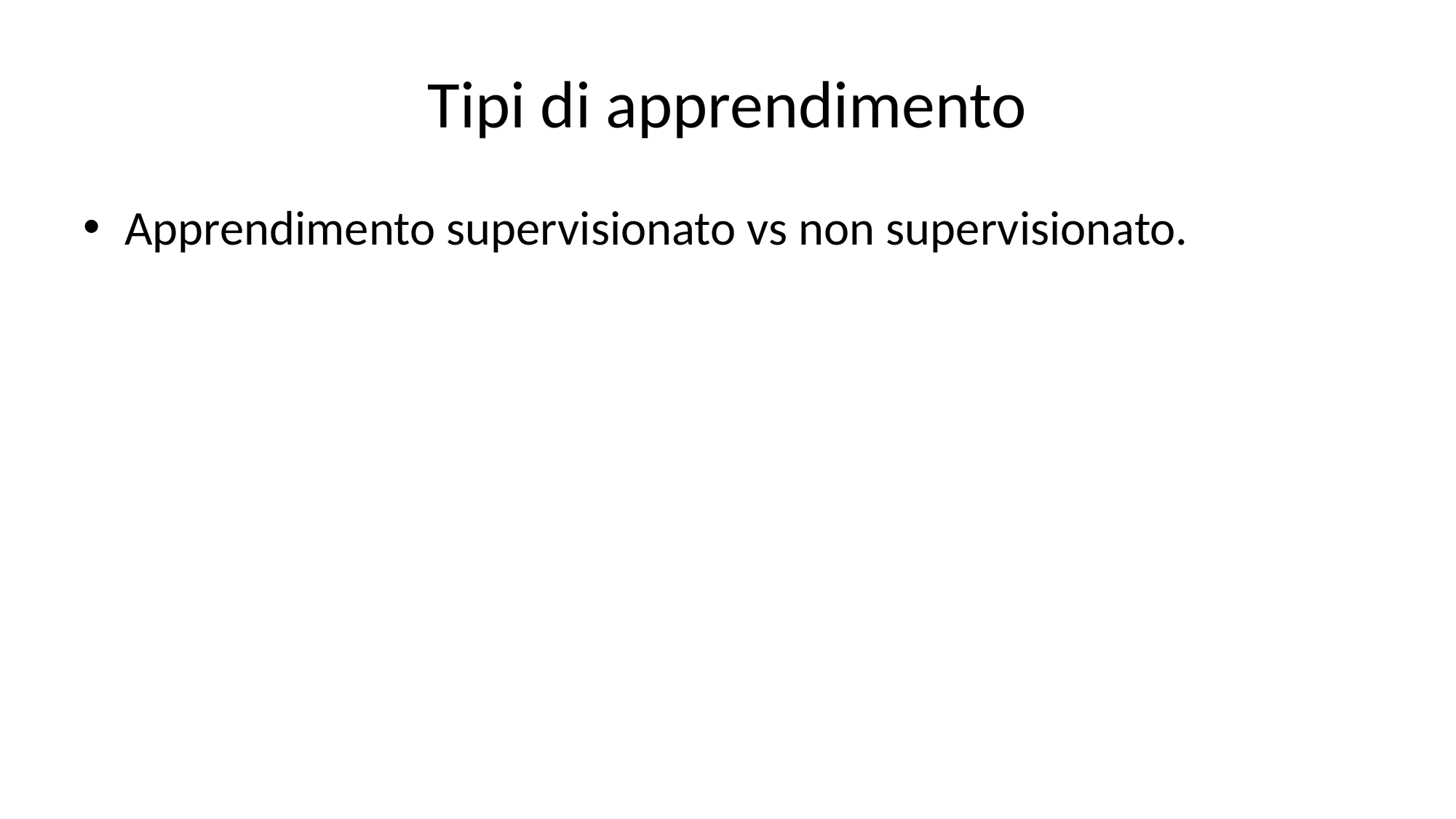

# Tipi di apprendimento
Apprendimento supervisionato vs non supervisionato.